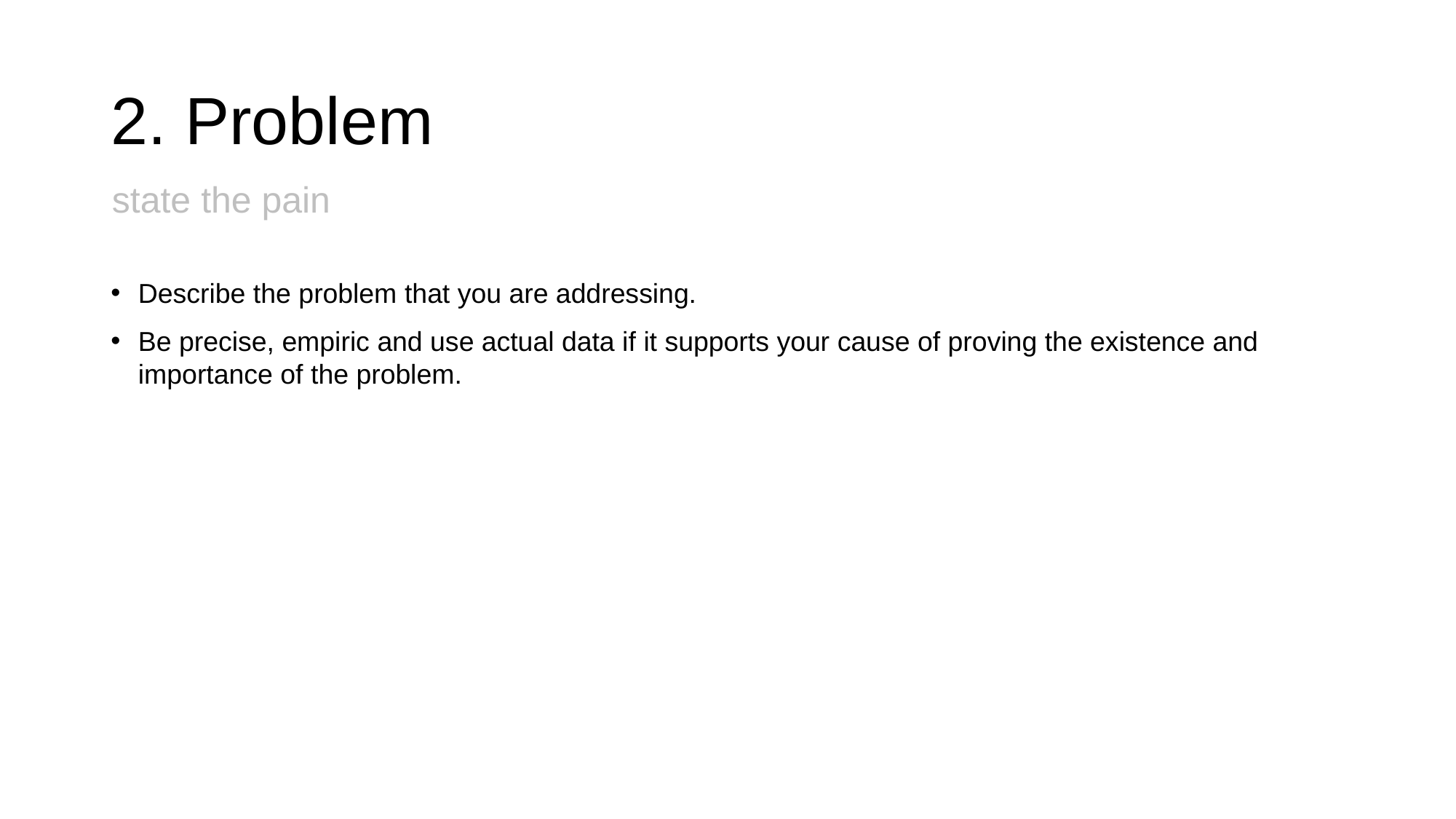

# 2. Problem
state the pain
Describe the problem that you are addressing.
Be precise, empiric and use actual data if it supports your cause of proving the existence and importance of the problem.